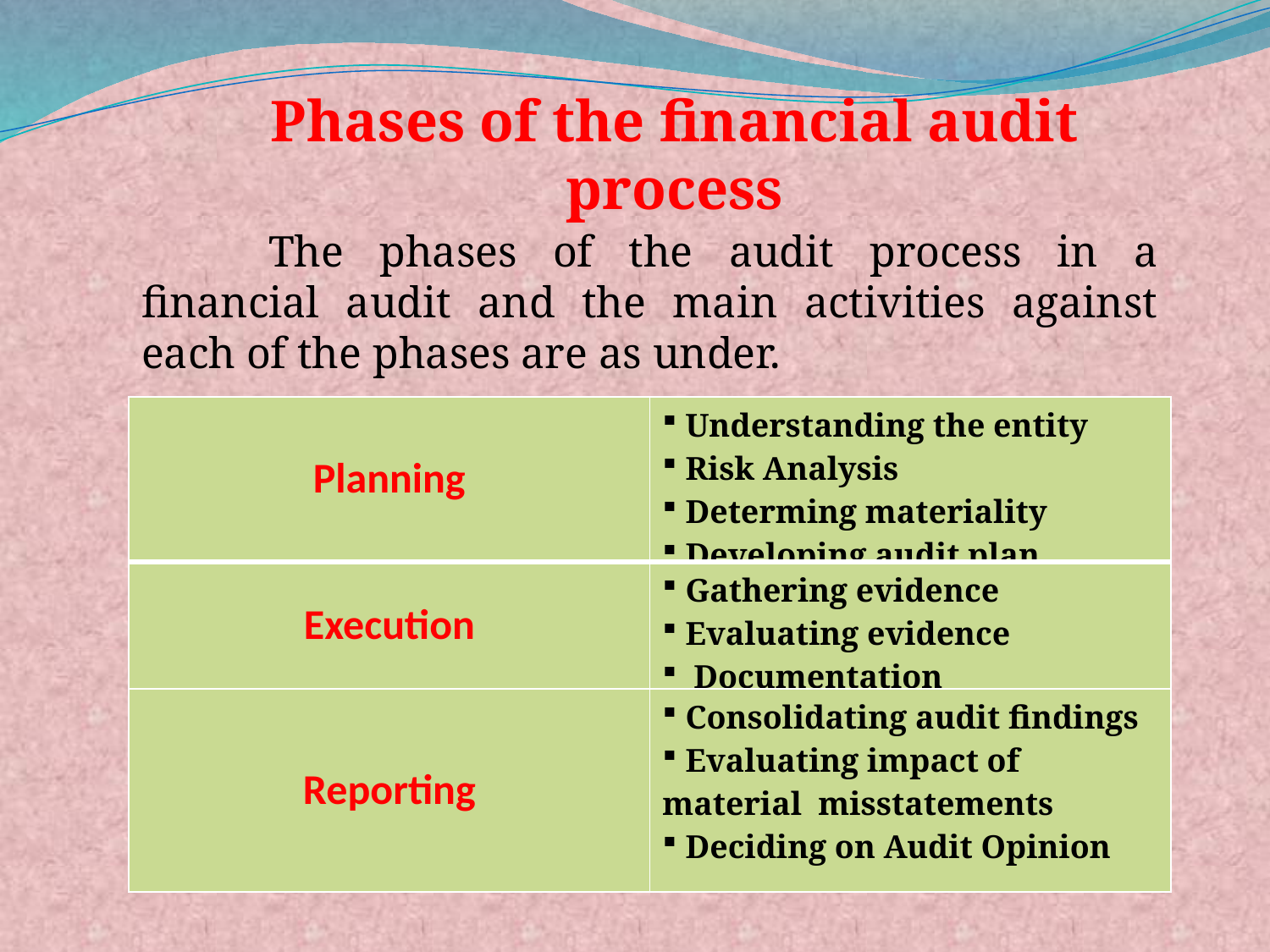

Phases of the financial audit process

	The phases of the audit process in a financial audit and the main activities against each of the phases are as under.

| Planning | Understanding the entity Risk Analysis Determing materiality Developing audit plan |
| --- | --- |
| Execution | Gathering evidence Evaluating evidence Documentation |
| Reporting | Consolidating audit findings Evaluating impact of material misstatements Deciding on Audit Opinion |